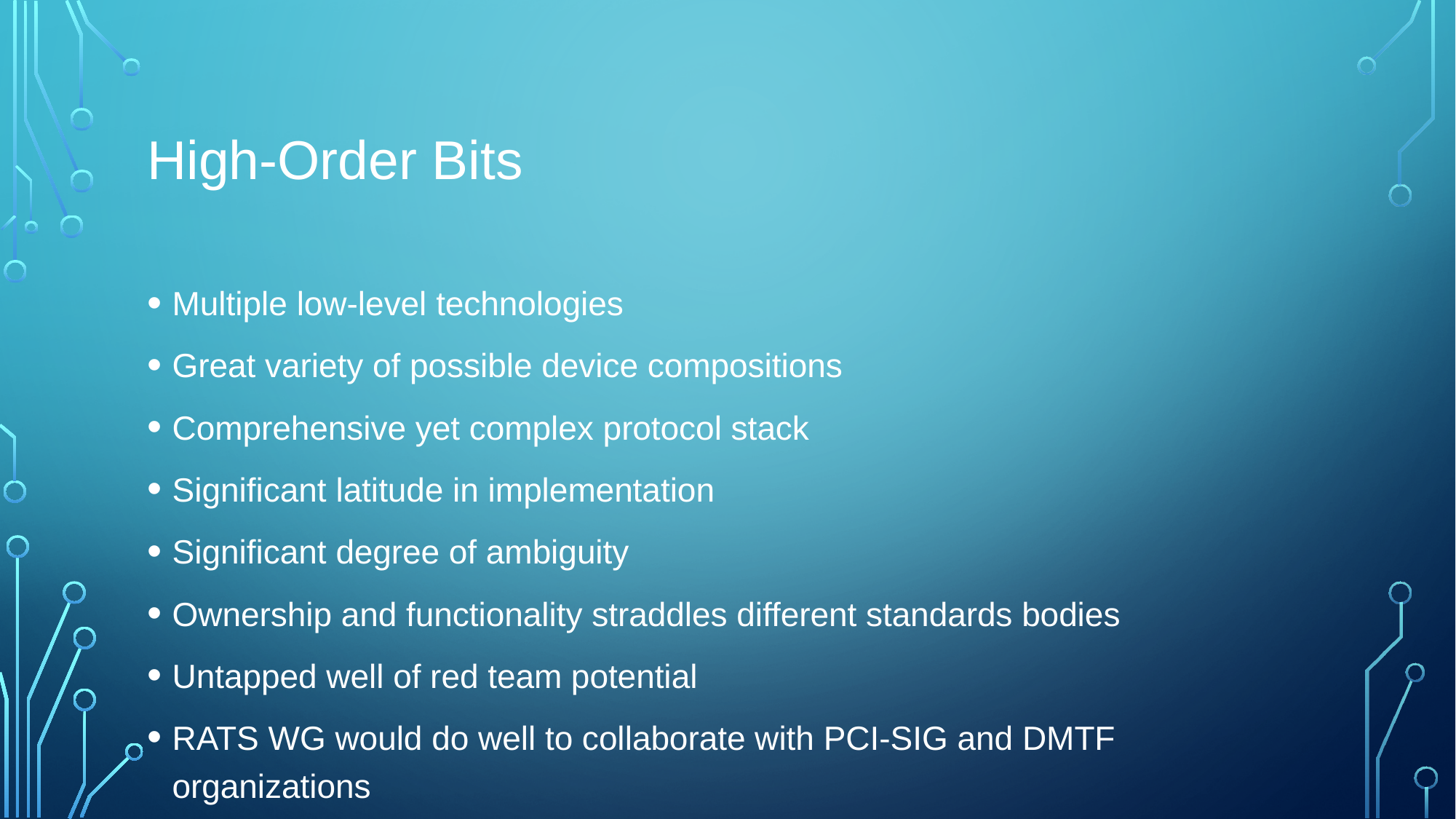

# High-Order Bits
Multiple low-level technologies
Great variety of possible device compositions
Comprehensive yet complex protocol stack
Significant latitude in implementation
Significant degree of ambiguity
Ownership and functionality straddles different standards bodies
Untapped well of red team potential
RATS WG would do well to collaborate with PCI-SIG and DMTF organizations